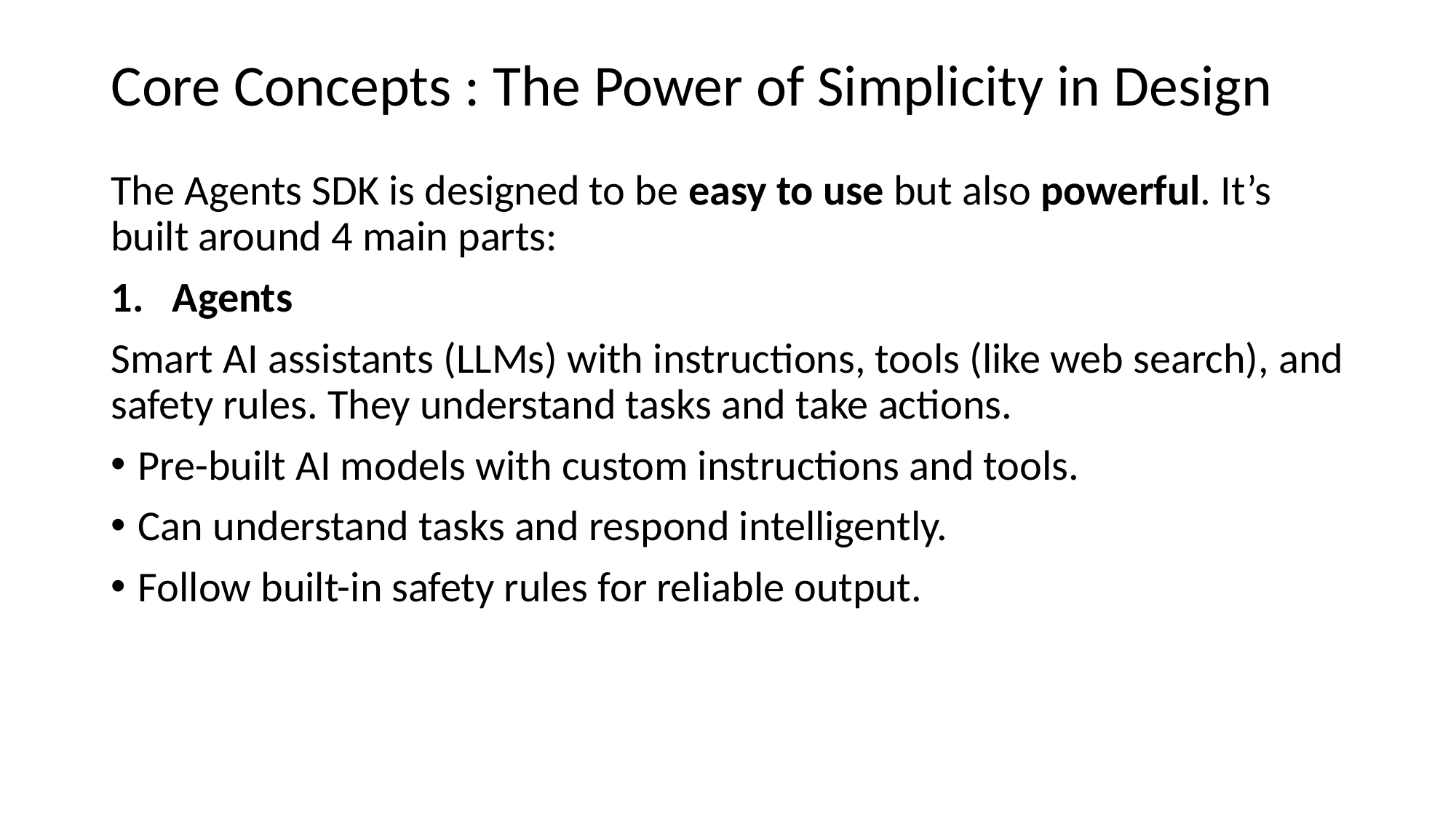

# Core Concepts : The Power of Simplicity in Design
The Agents SDK is designed to be easy to use but also powerful. It’s built around 4 main parts:
Agents
Smart AI assistants (LLMs) with instructions, tools (like web search), and safety rules. They understand tasks and take actions.
Pre-built AI models with custom instructions and tools.
Can understand tasks and respond intelligently.
Follow built-in safety rules for reliable output.